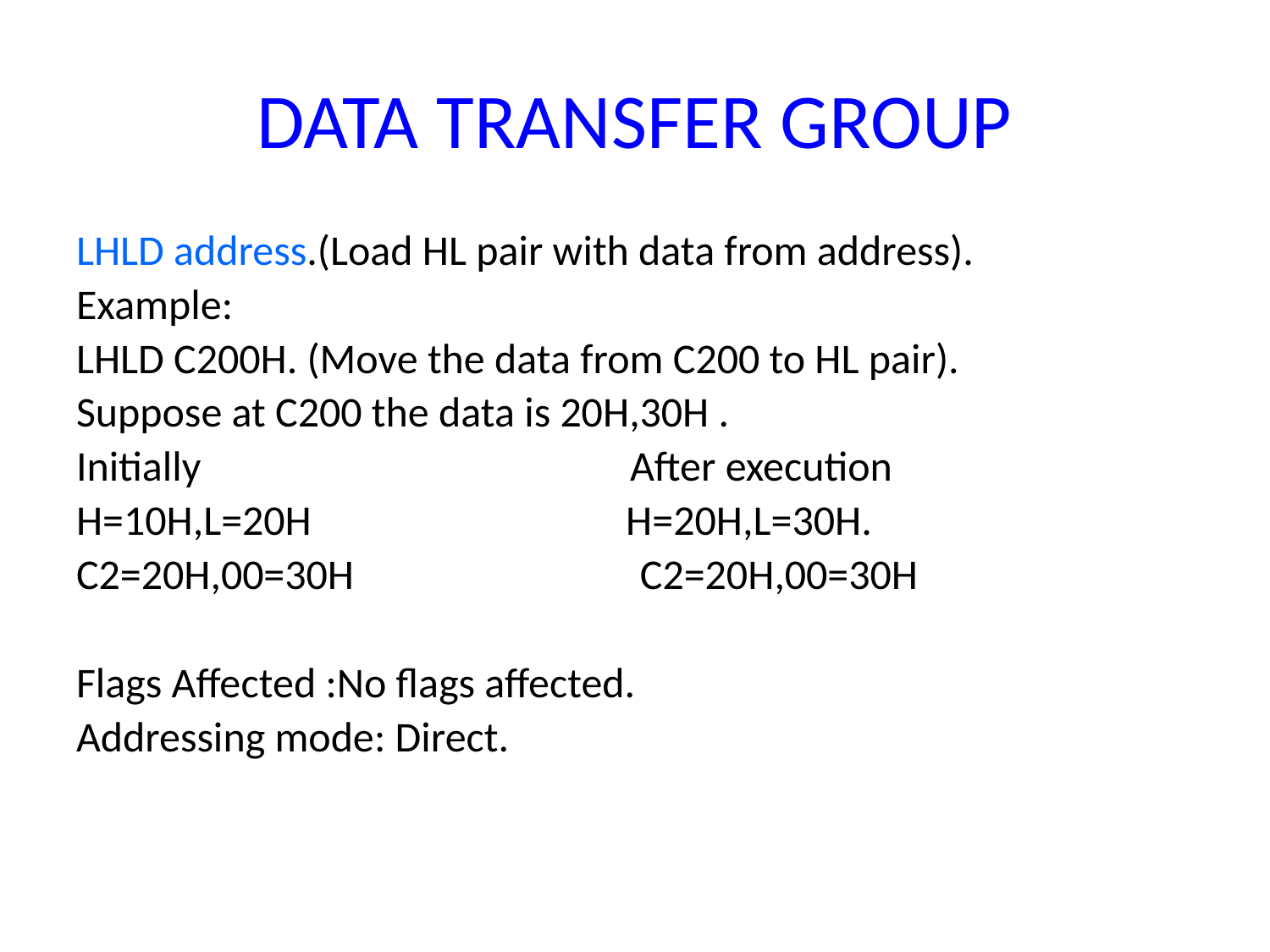

DATA TRANSFER GROUP
LHLD address.(Load HL pair with data from address).
Example:
LHLD C200H. (Move the data from C200 to HL pair).
Suppose at C200 the data is 20H,30H .
Initially                                             After execution
H=10H,L=20H                                 H=20H,L=30H.
C2=20H,00=30H                              C2=20H,00=30H

Flags Affected :No flags affected.
Addressing mode: Direct.